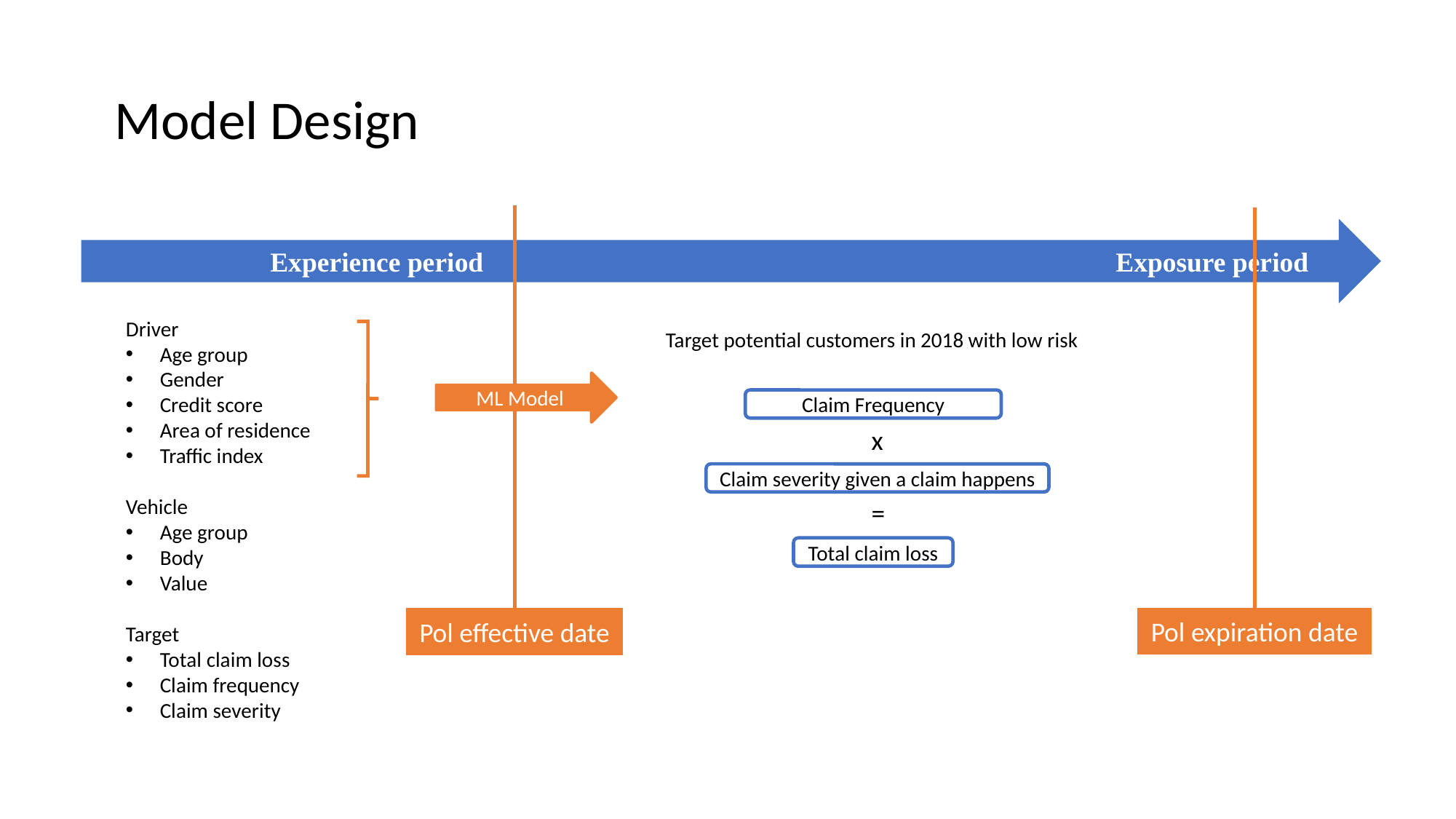

# Model Design
	          Experience period			  			      Exposure period
Driver
Age group
Gender
Credit score
Area of residence
Traffic index

Vehicle
Age group
Body
Value

Target
Total claim loss
Claim frequency
Claim severity

Target potential customers in 2018 with low risk

ML Model
Claim Frequency
x
Claim severity given a claim happens
=
Total claim loss
Pol expiration date
Pol effective date